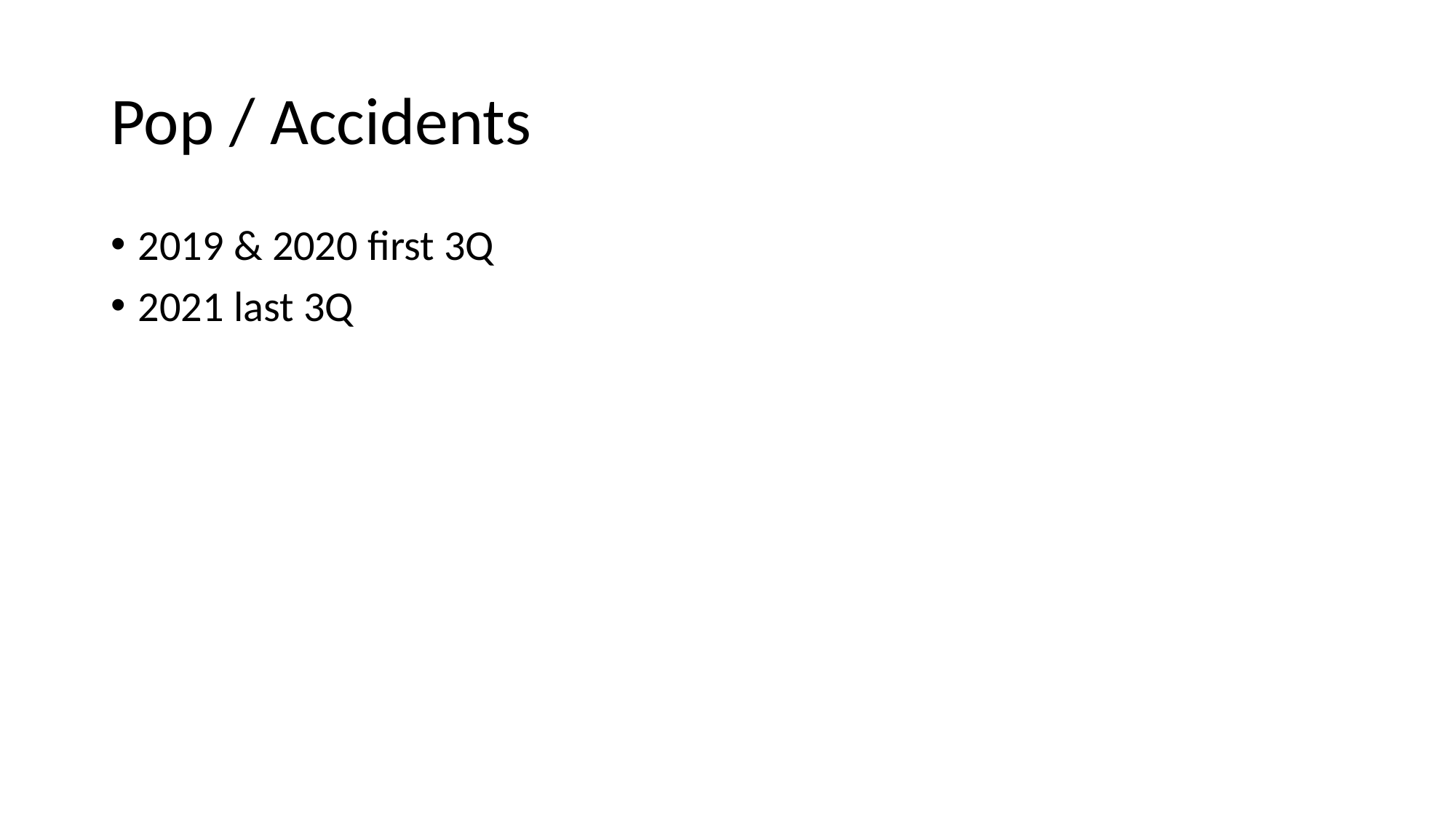

# Pop / Accidents
2019 & 2020 first 3Q
2021 last 3Q